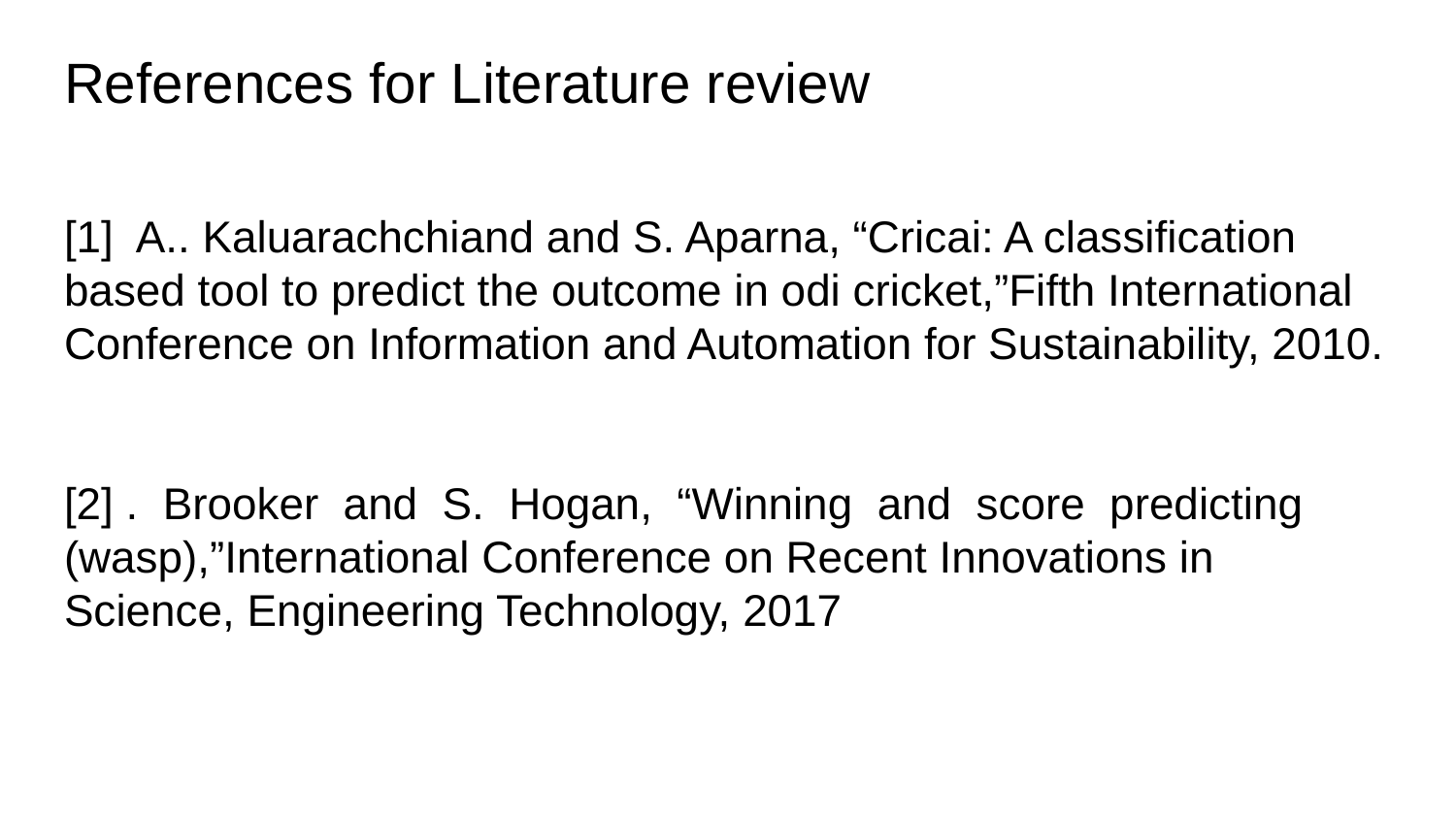

# References for Literature review
[1]  A.. Kaluarachchiand and S. Aparna, “Cricai: A classification based tool to predict the outcome in odi cricket,”Fifth International Conference on Information and Automation for Sustainability, 2010.

[2] .  Brooker  and  S.  Hogan,  “Winning  and  score  predicting  (wasp),”International Conference on Recent Innovations in Science, Engineering Technology, 2017